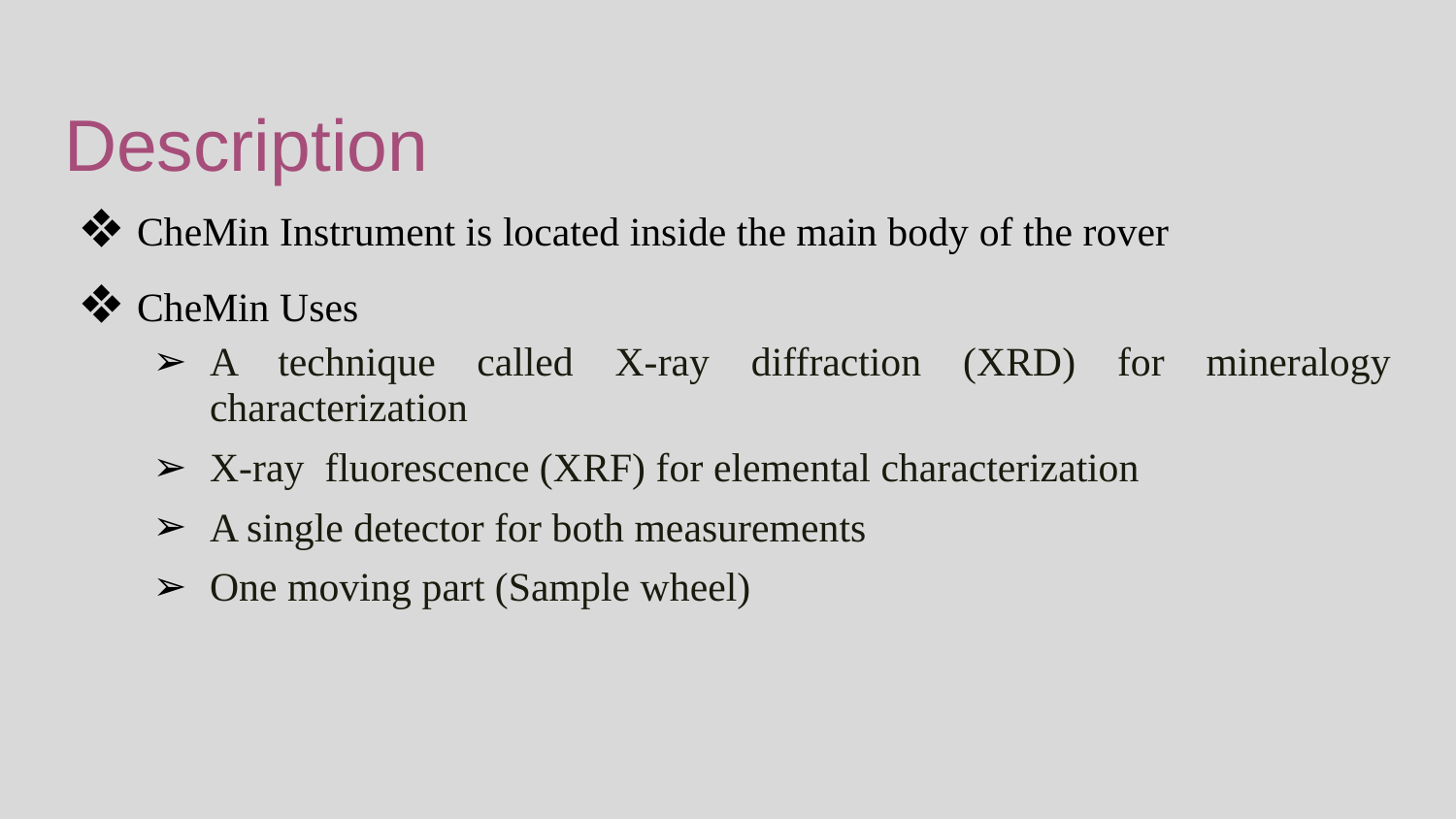

# Description

CheMin Instrument is located inside the main body of the rover
CheMin Uses
A technique called X-ray diffraction (XRD) for mineralogy characterization
X-ray  fluorescence (XRF) for elemental characterization
A single detector for both measurements
One moving part (Sample wheel)